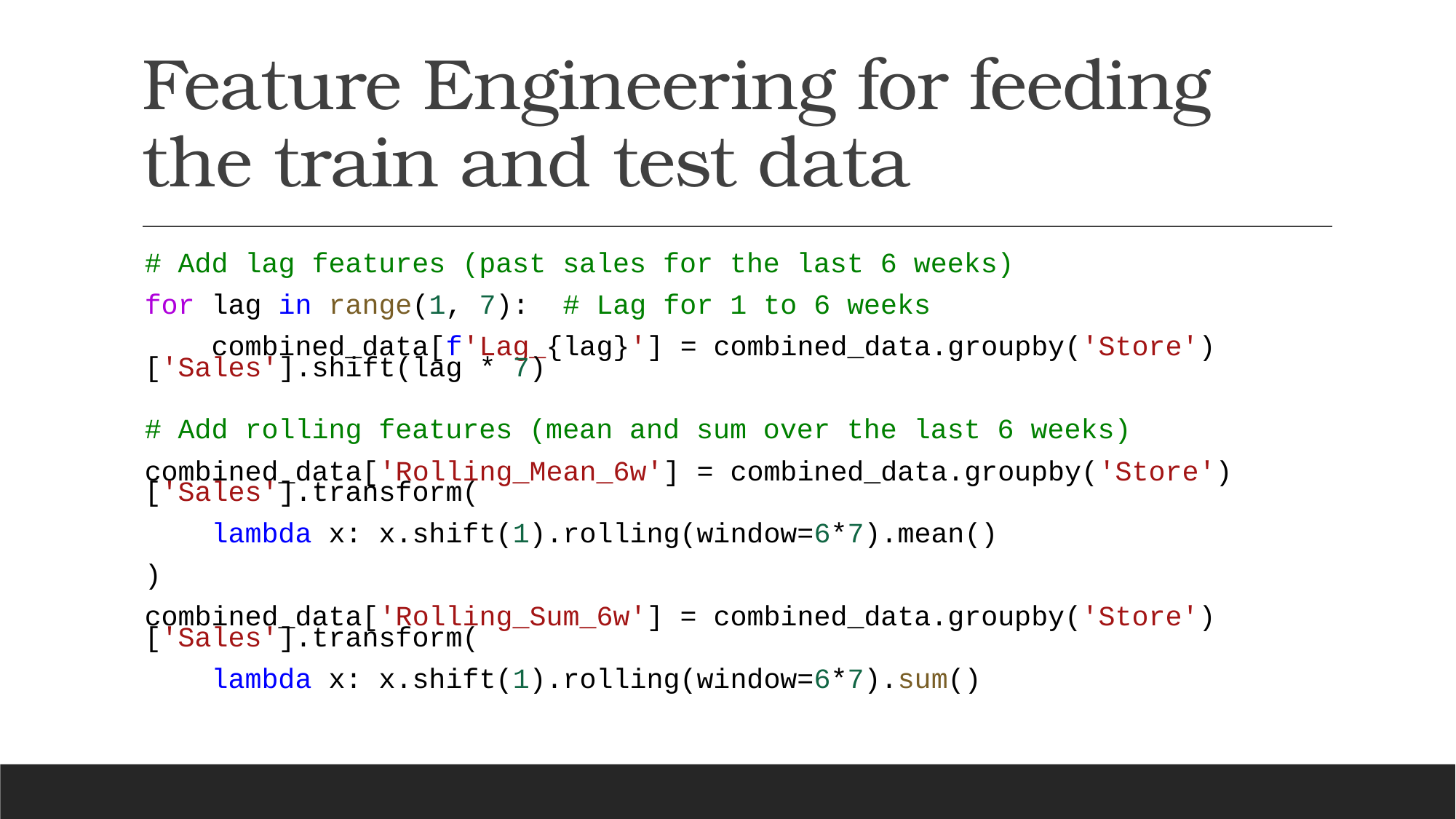

# Feature Engineering for feeding the train and test data
# Add lag features (past sales for the last 6 weeks)
for lag in range(1, 7):  # Lag for 1 to 6 weeks
    combined_data[f'Lag_{lag}'] = combined_data.groupby('Store')['Sales'].shift(lag * 7)
# Add rolling features (mean and sum over the last 6 weeks)
combined_data['Rolling_Mean_6w'] = combined_data.groupby('Store')['Sales'].transform(
    lambda x: x.shift(1).rolling(window=6*7).mean()
)
combined_data['Rolling_Sum_6w'] = combined_data.groupby('Store')['Sales'].transform(
    lambda x: x.shift(1).rolling(window=6*7).sum()